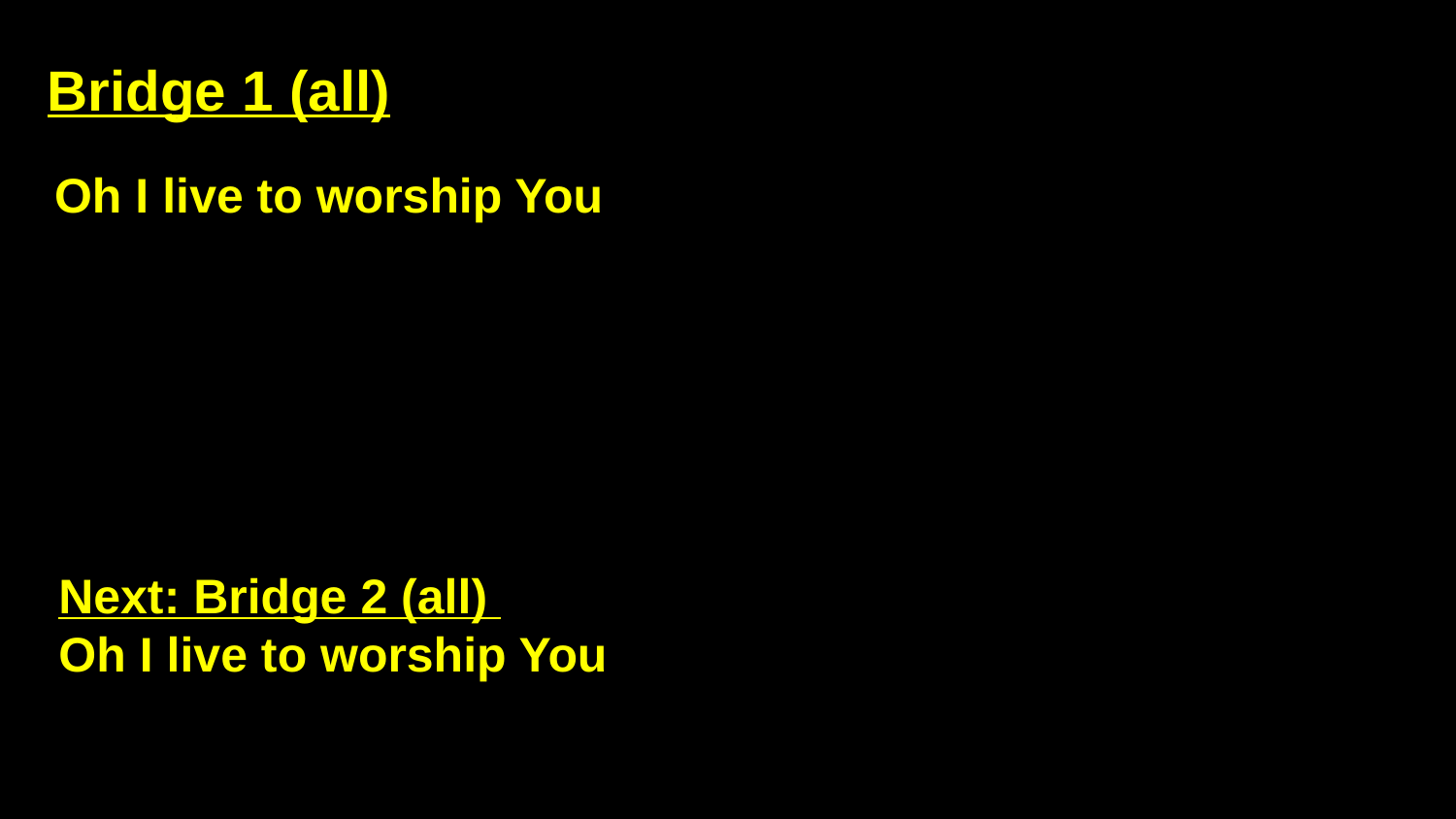

# Bridge 1 (all)
Oh I live to worship You
Next: Bridge 2 (all)
Oh I live to worship You
7